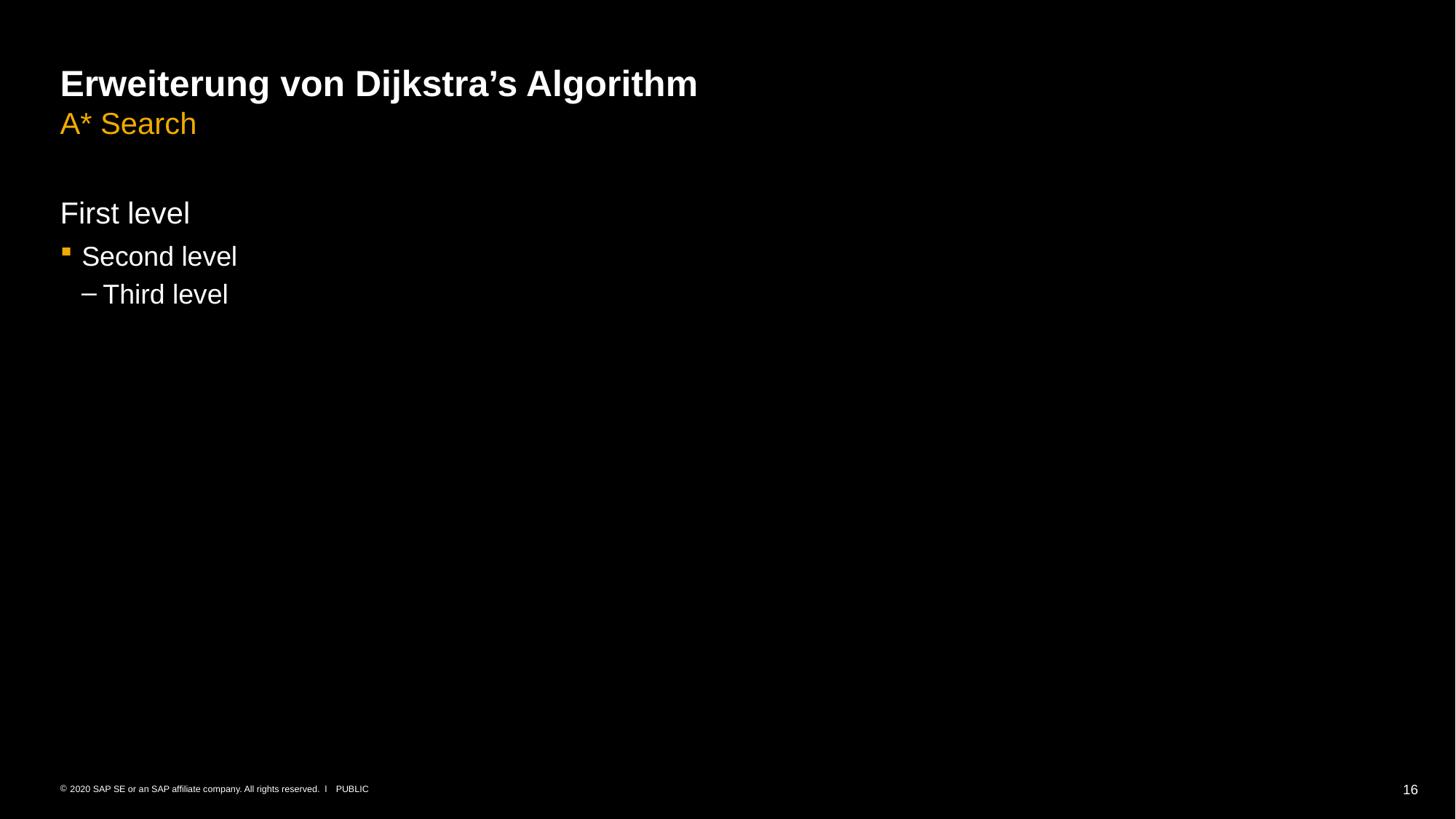

# Erweiterung von Dijkstra’s Algorithm A* Search
First level
Second level
Third level